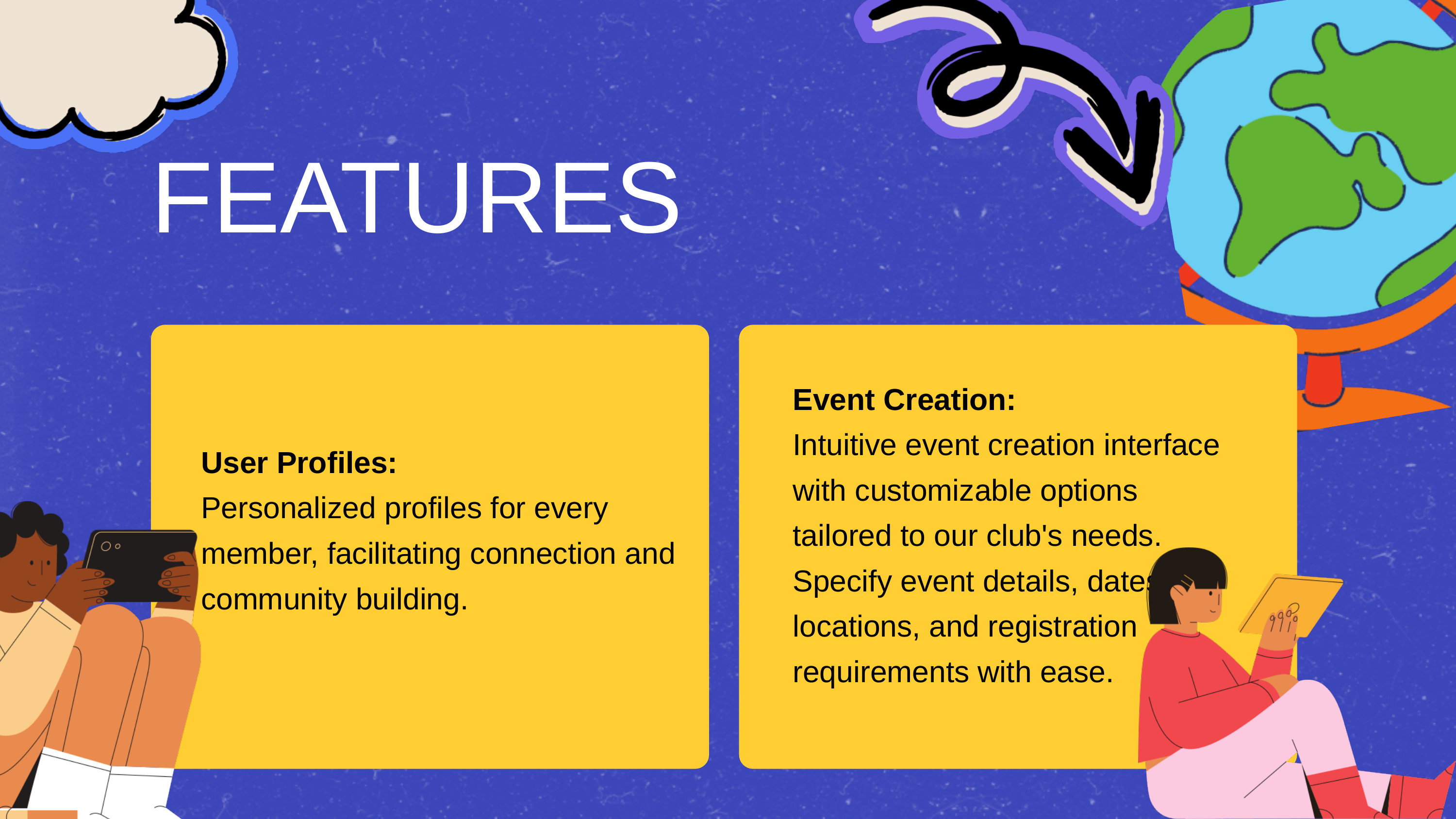

FEATURES

Event Creation:
Intuitive event creation interface with customizable options tailored to our club's needs.
Specify event details, dates, locations, and registration requirements with ease.
User Profiles:
Personalized profiles for every member, facilitating connection and community building.